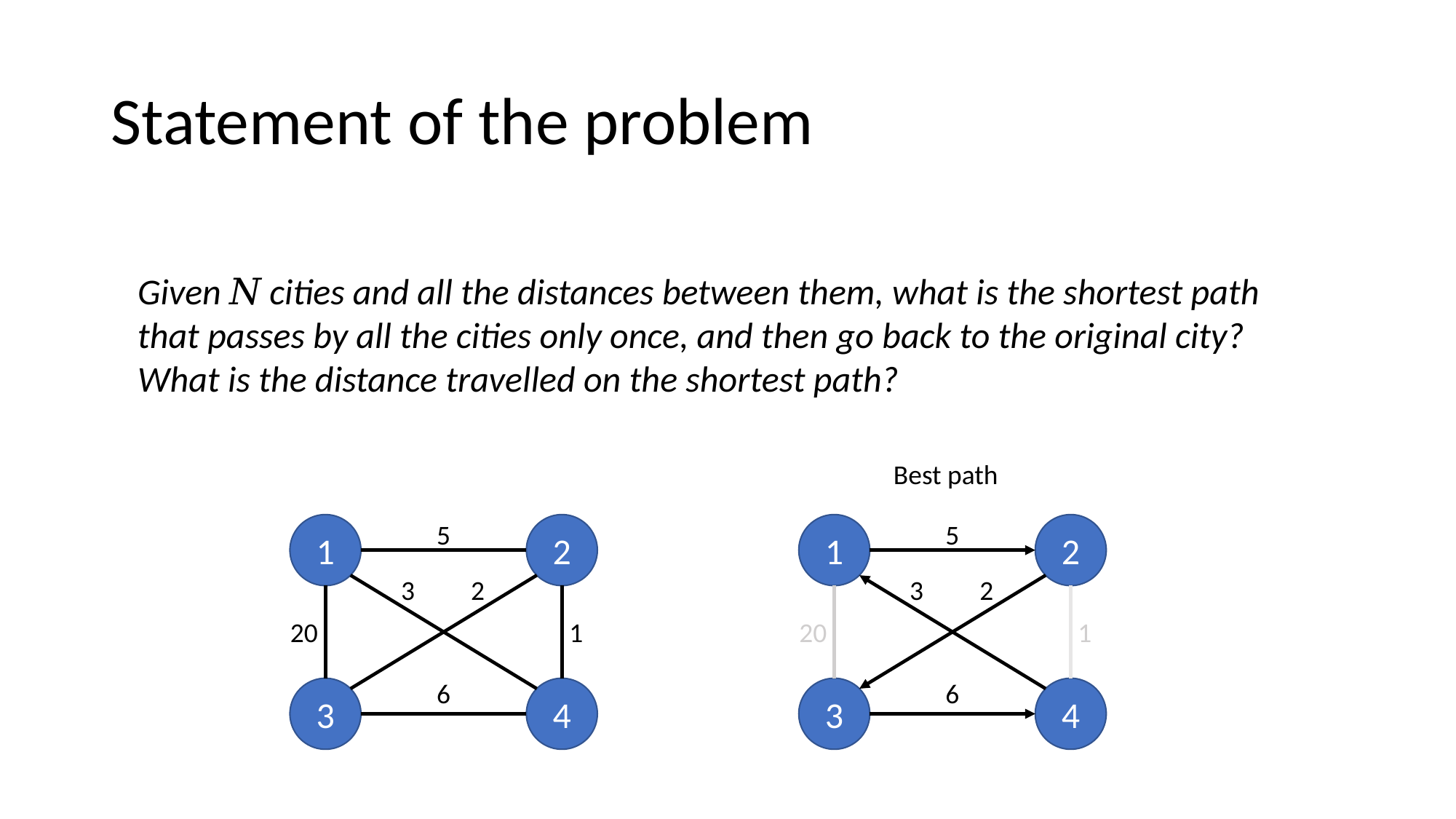

# Statement of the problem
Given 𝑁 cities and all the distances between them, what is the shortest path that passes by all the cities only once, and then go back to the original city? What is the distance travelled on the shortest path?
Best path
5
1
2
3
2
20
1
6
3
4
5
1
2
3
2
20
1
6
3
4